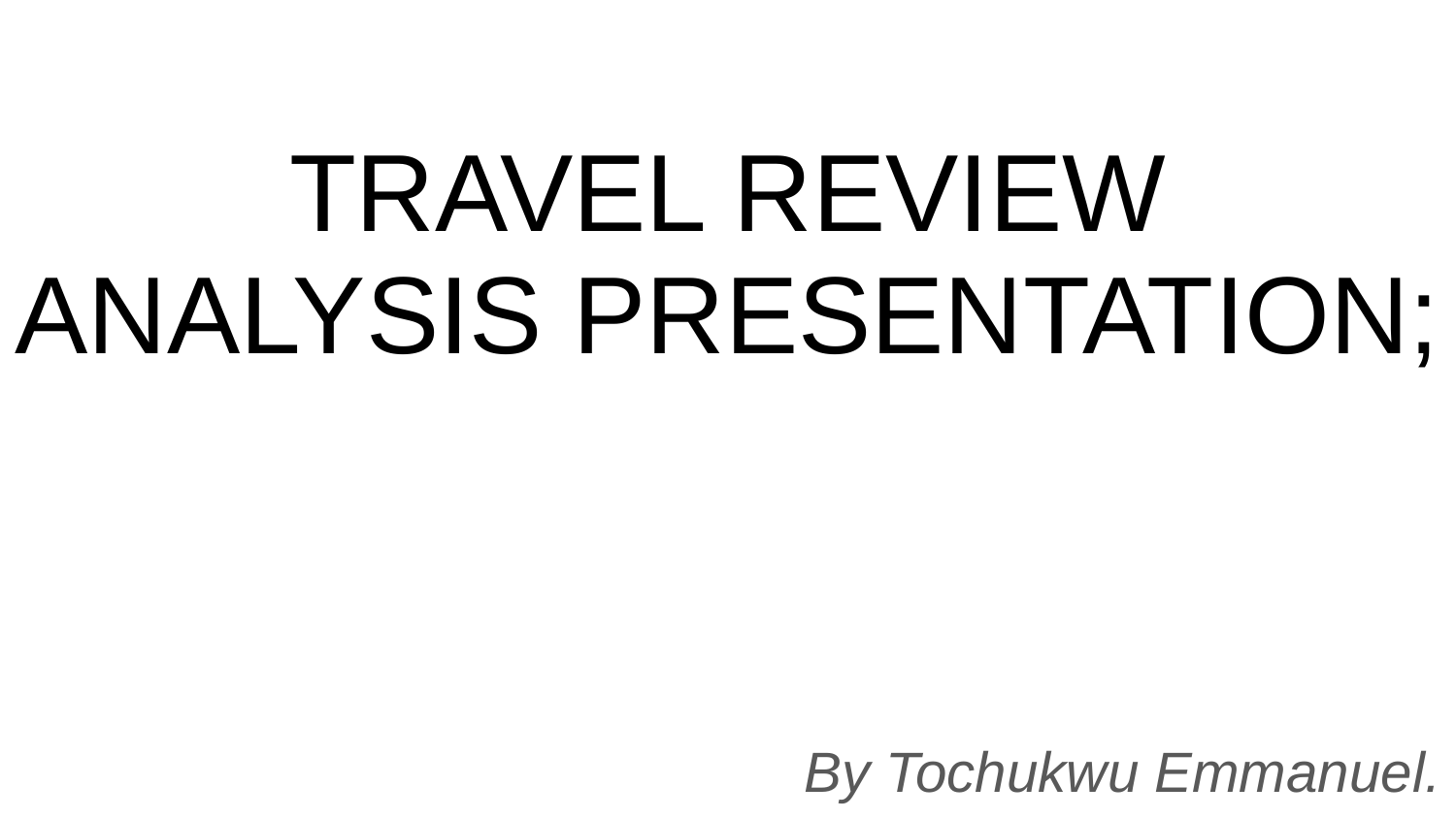

# TRAVEL REVIEW ANALYSIS PRESENTATION;
By Tochukwu Emmanuel.